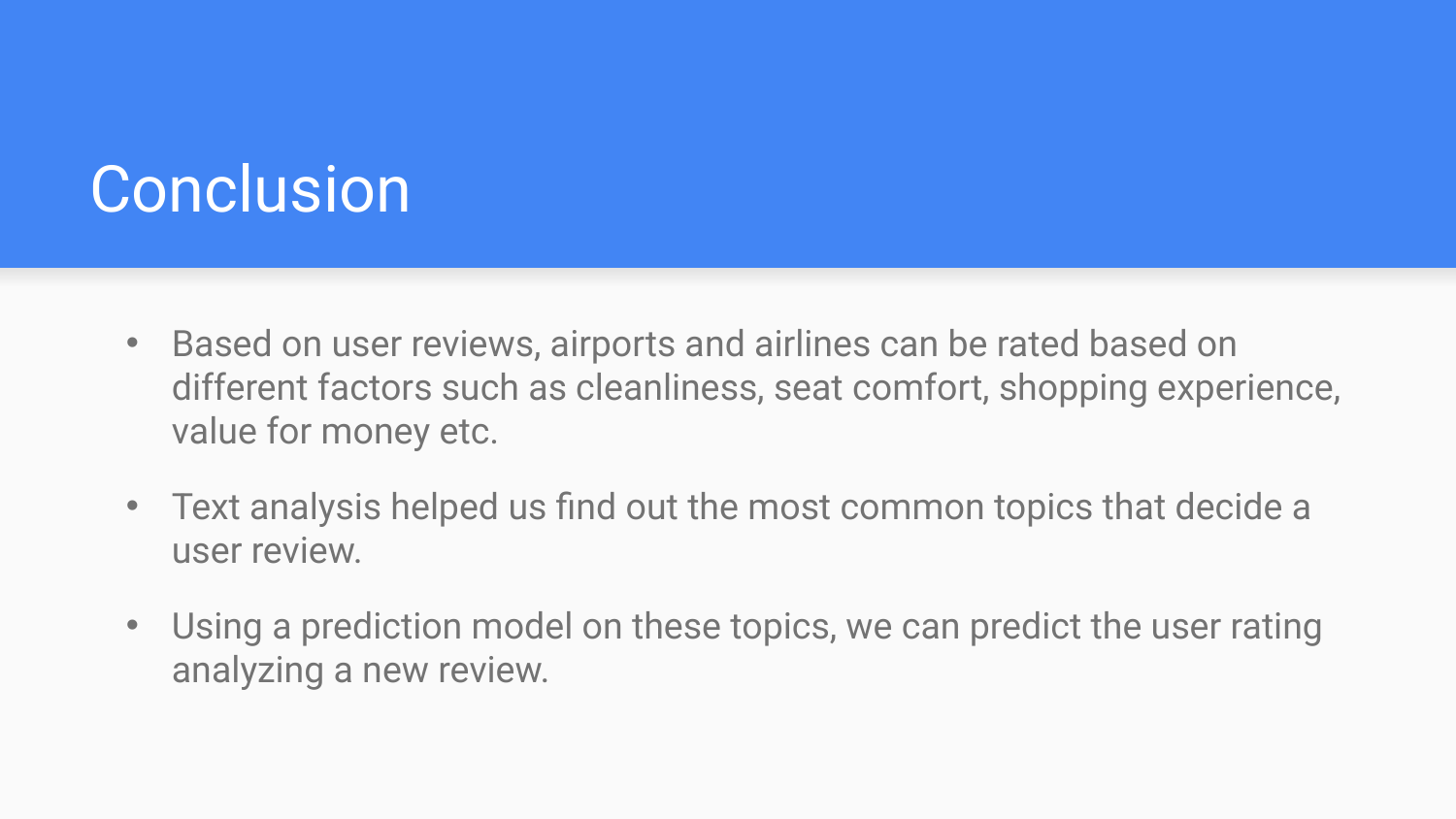

# Conclusion
Based on user reviews, airports and airlines can be rated based on different factors such as cleanliness, seat comfort, shopping experience, value for money etc.
Text analysis helped us find out the most common topics that decide a user review.
Using a prediction model on these topics, we can predict the user rating analyzing a new review.